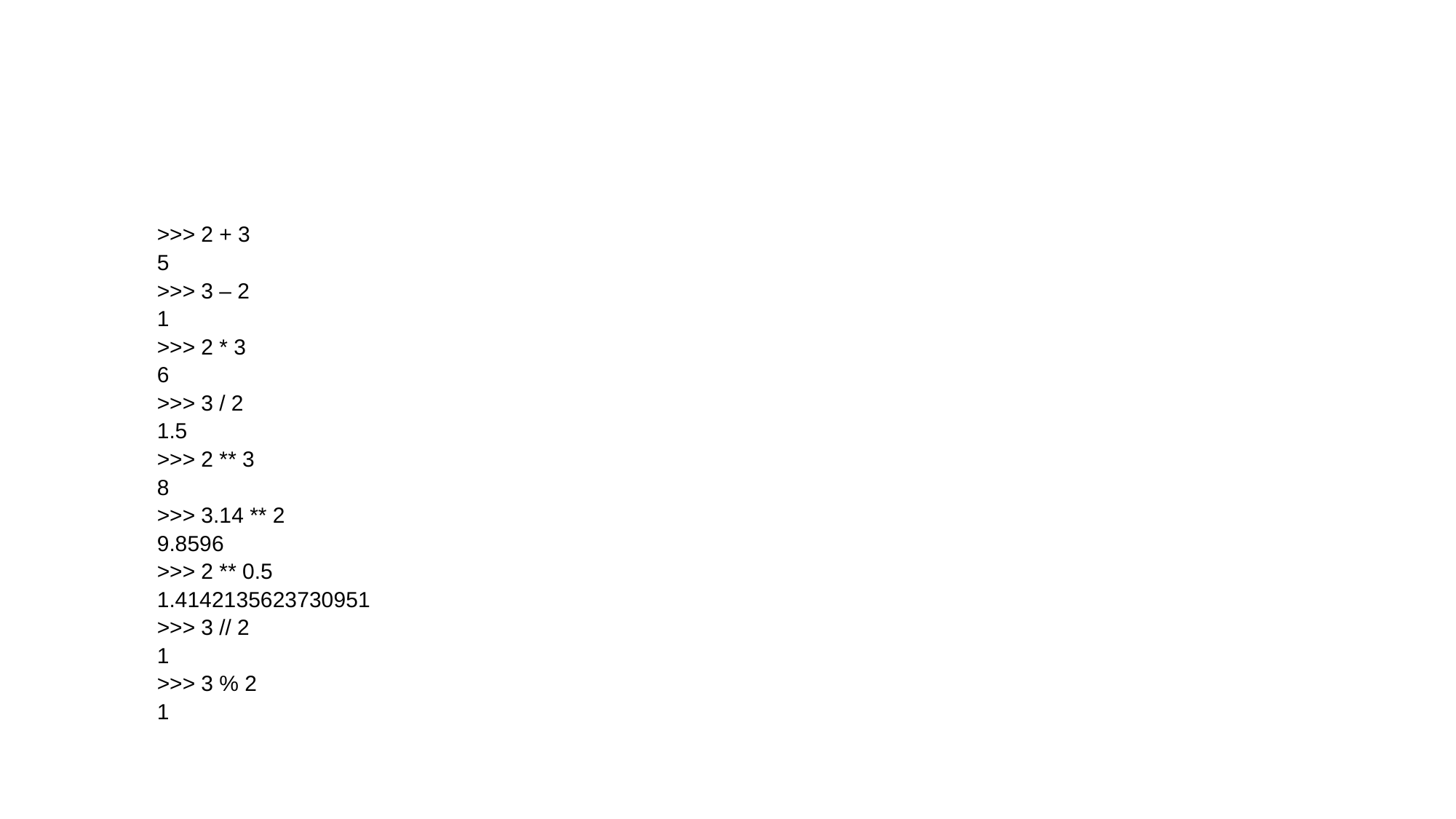

#
>>> 2 + 3
5
>>> 3 – 2
1
>>> 2 * 3
6
>>> 3 / 2
1.5
>>> 2 ** 3
8
>>> 3.14 ** 2
9.8596
>>> 2 ** 0.5
1.4142135623730951
>>> 3 // 2
1
>>> 3 % 2
1